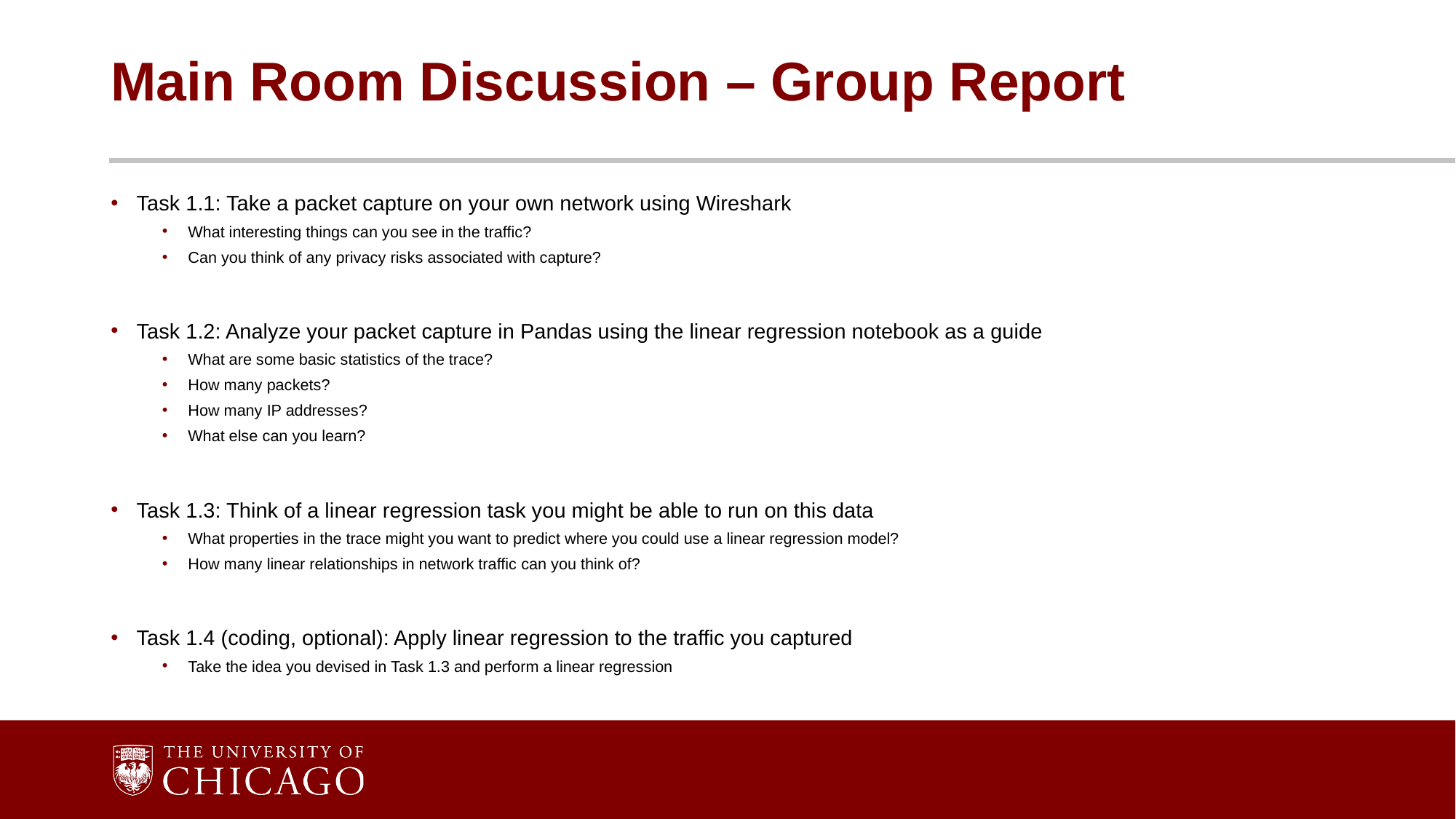

# Main Room Discussion – Group Report
Task 1.1: Take a packet capture on your own network using Wireshark
What interesting things can you see in the traffic?
Can you think of any privacy risks associated with capture?

Task 1.2: Analyze your packet capture in Pandas using the linear regression notebook as a guide
What are some basic statistics of the trace?
How many packets?
How many IP addresses?
What else can you learn?

Task 1.3: Think of a linear regression task you might be able to run on this data
What properties in the trace might you want to predict where you could use a linear regression model?
How many linear relationships in network traffic can you think of?

Task 1.4 (coding, optional): Apply linear regression to the traffic you captured
Take the idea you devised in Task 1.3 and perform a linear regression